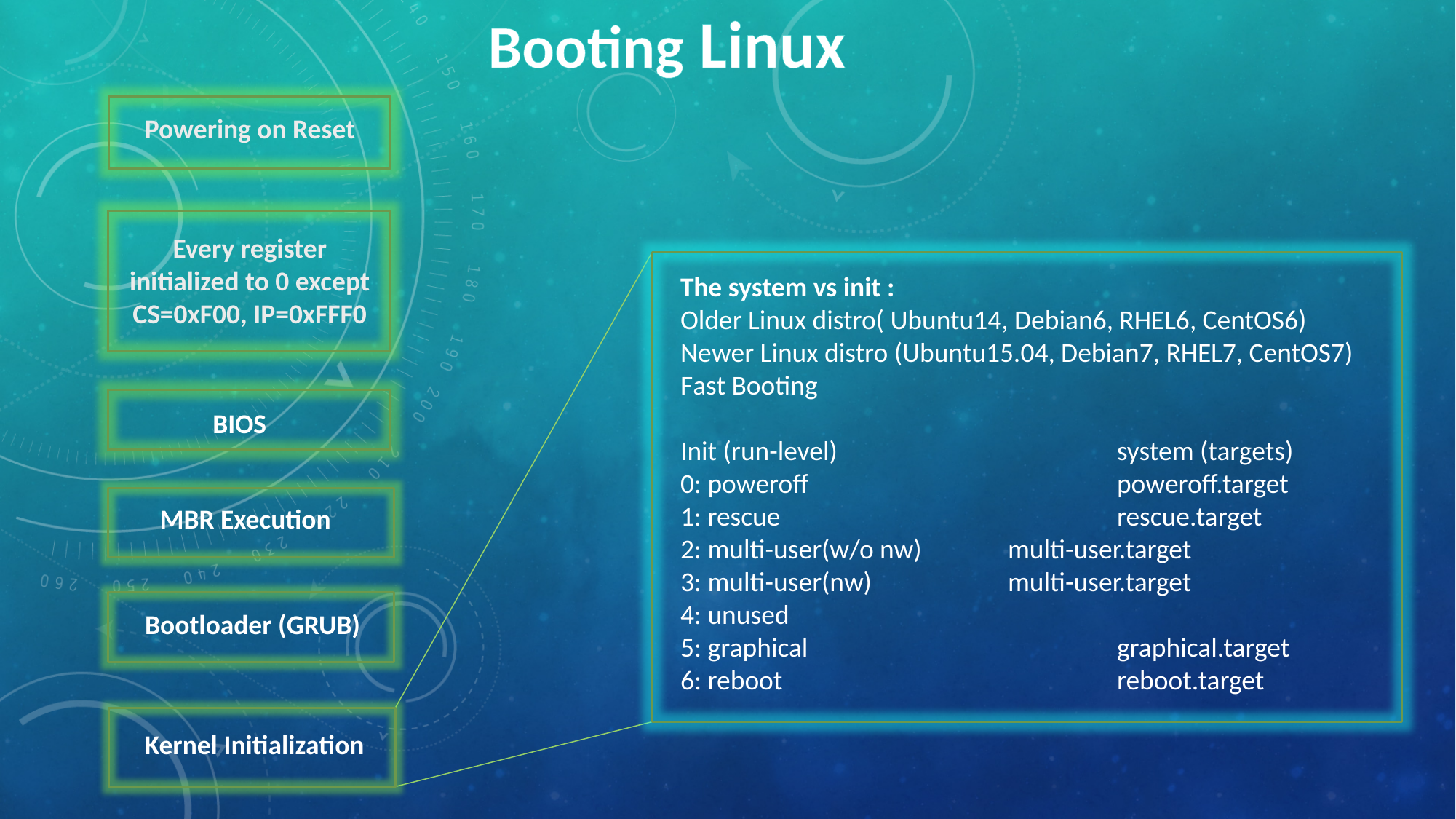

Booting Linux

Powering on Reset

Every register initialized to 0 except
CS=0xF00, IP=0xFFF0

The system vs init :
Older Linux distro( Ubuntu14, Debian6, RHEL6, CentOS6)
Newer Linux distro (Ubuntu15.04, Debian7, RHEL7, CentOS7)
Fast Booting

Init (run-level)			system (targets)
0: poweroff 			poweroff.target
1: rescue				rescue.target
2: multi-user(w/o nw) 	multi-user.target
3: multi-user(nw)		multi-user.target
4: unused
5: graphical			graphical.target
6: reboot				reboot.target

BIOS

MBR Execution

Bootloader (GRUB)

Kernel Initialization